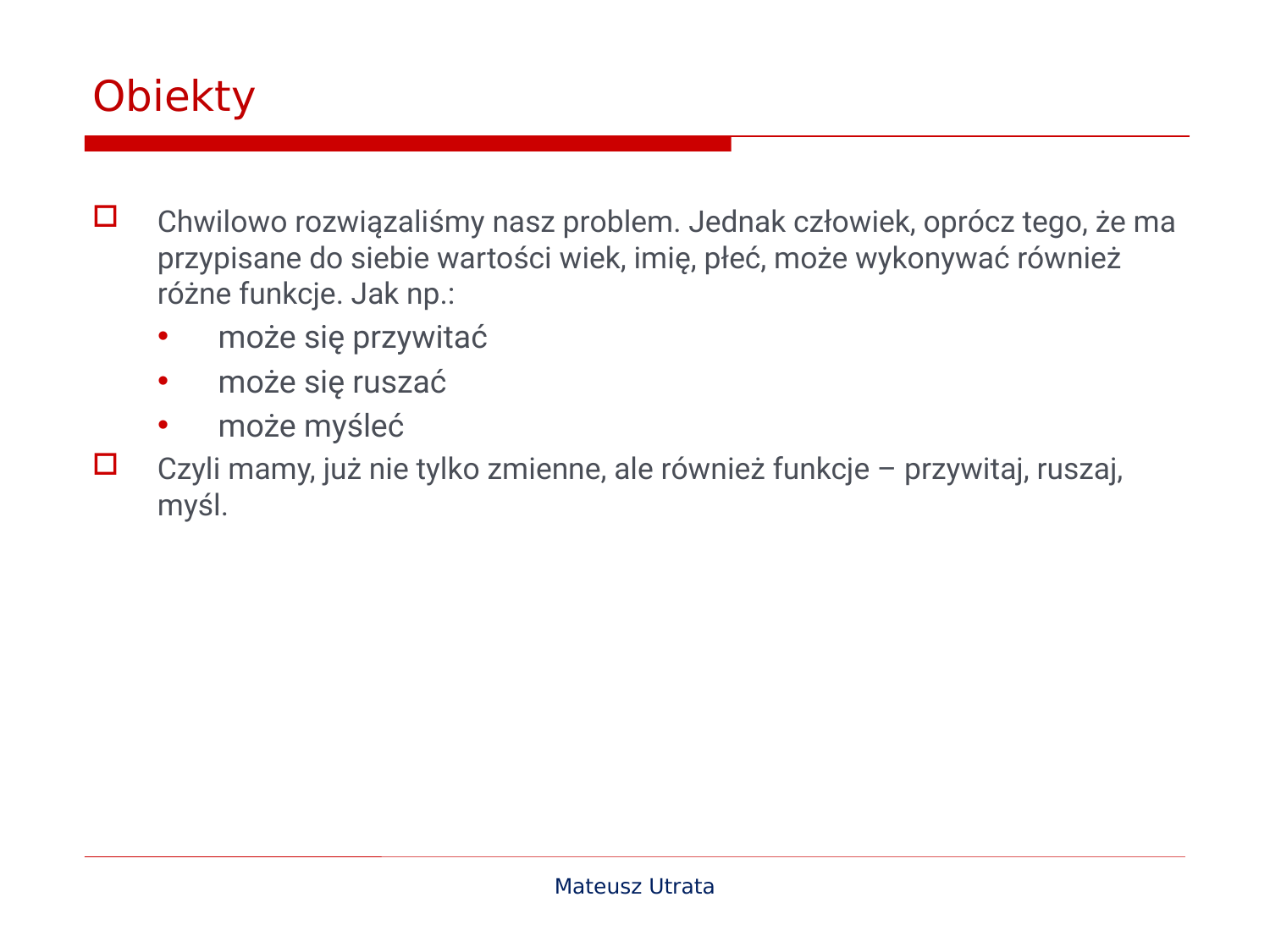

# Obiekty
Chwilowo rozwiązaliśmy nasz problem. Jednak człowiek, oprócz tego, że ma przypisane do siebie wartości wiek, imię, płeć, może wykonywać również różne funkcje. Jak np.:
może się przywitać
może się ruszać
może myśleć
Czyli mamy, już nie tylko zmienne, ale również funkcje – przywitaj, ruszaj, myśl.

Mateusz Utrata